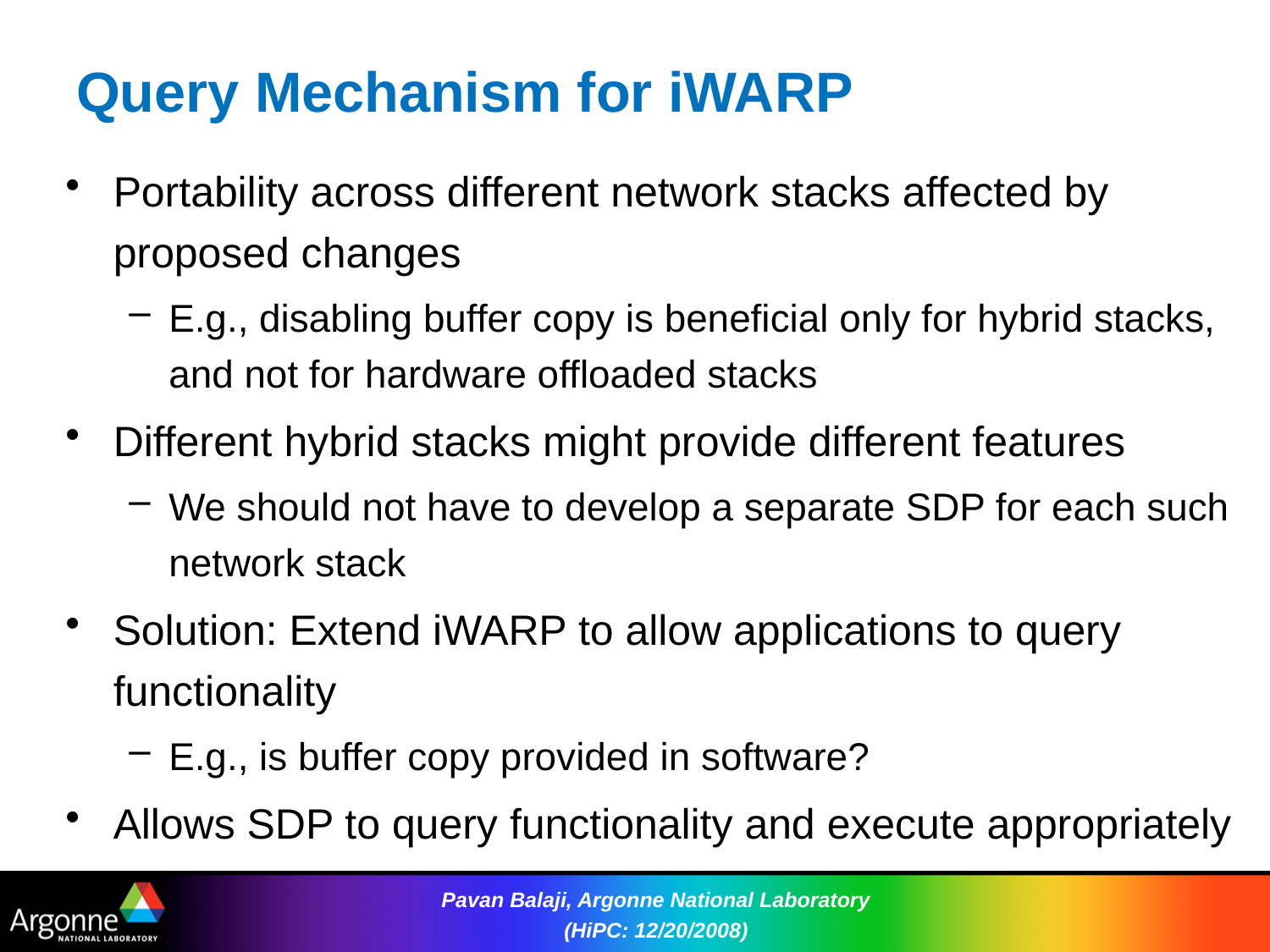

# Query Mechanism for iWARP
Portability across different network stacks affected by proposed changes
E.g., disabling buffer copy is beneficial only for hybrid stacks, and not for hardware offloaded stacks
Different hybrid stacks might provide different features
We should not have to develop a separate SDP for each such network stack
Solution: Extend iWARP to allow applications to query functionality
E.g., is buffer copy provided in software?
Allows SDP to query functionality and execute appropriately
Pavan Balaji, Argonne National Laboratory (HiPC: 12/20/2008)